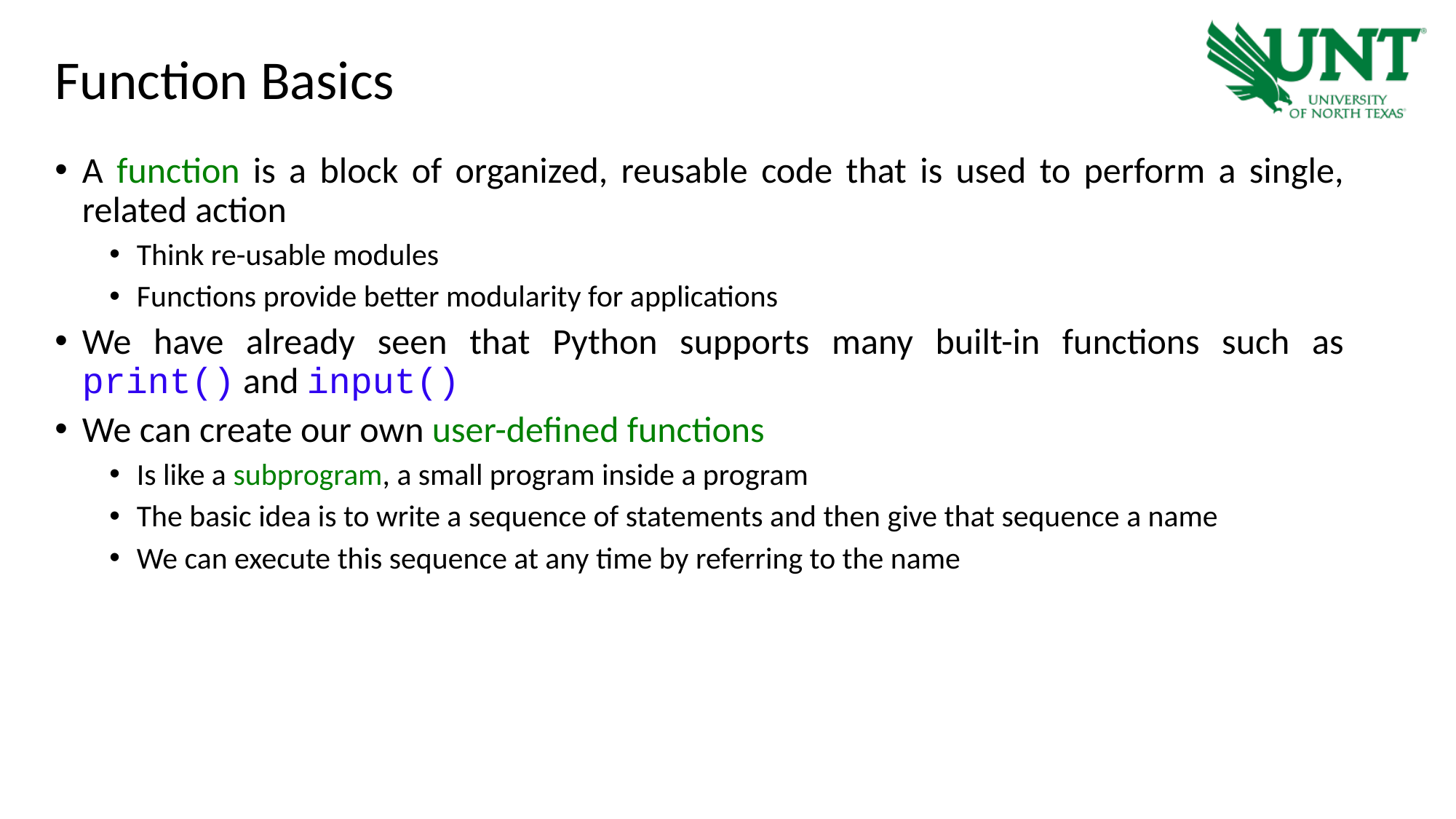

# Function Basics
A function is a block of organized, reusable code that is used to perform a single, related action
Think re-usable modules
Functions provide better modularity for applications
We have already seen that Python supports many built-in functions such as print() and input()
We can create our own user-defined functions
Is like a subprogram, a small program inside a program
The basic idea is to write a sequence of statements and then give that sequence a name
We can execute this sequence at any time by referring to the name